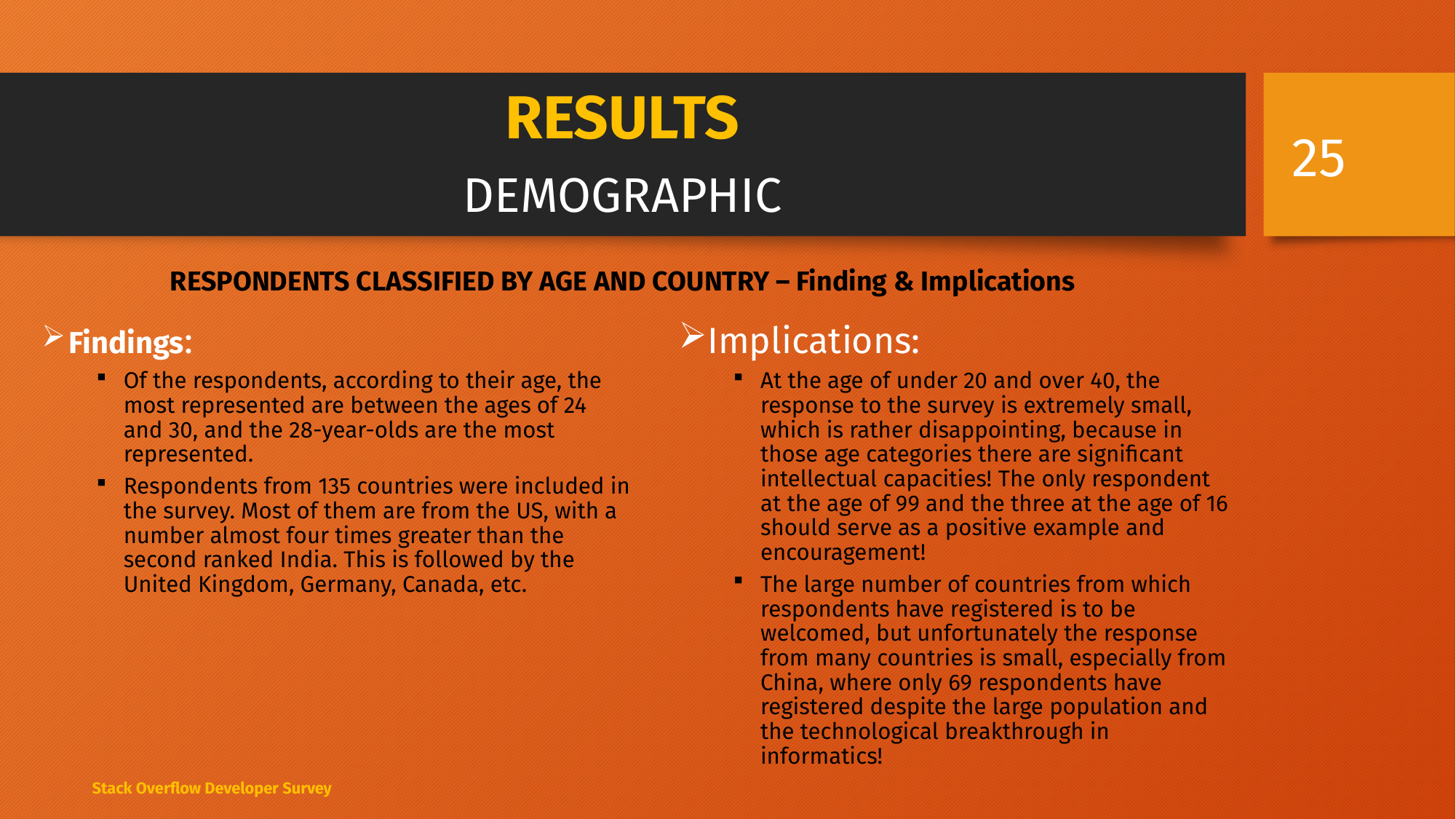

# RESULTS DEMOGRAPHIC
25
RESPONDENTS CLASSIFIED BY AGE AND COUNTRY – Finding & Implications
Implications:
At the age of under 20 and over 40, the response to the survey is extremely small, which is rather disappointing, because in those age categories there are significant intellectual capacities! The only respondent at the age of 99 and the three at the age of 16 should serve as a positive example and encouragement!
The large number of countries from which respondents have registered is to be welcomed, but unfortunately the response from many countries is small, especially from China, where only 69 respondents have registered despite the large population and the technological breakthrough in informatics!

Findings:
Of the respondents, according to their age, the most represented are between the ages of 24 and 30, and the 28-year-olds are the most represented.
Respondents from 135 countries were included in the survey. Most of them are from the US, with a number almost four times greater than the second ranked India. This is followed by the United Kingdom, Germany, Canada, etc.

Stack Overflow Developer Survey